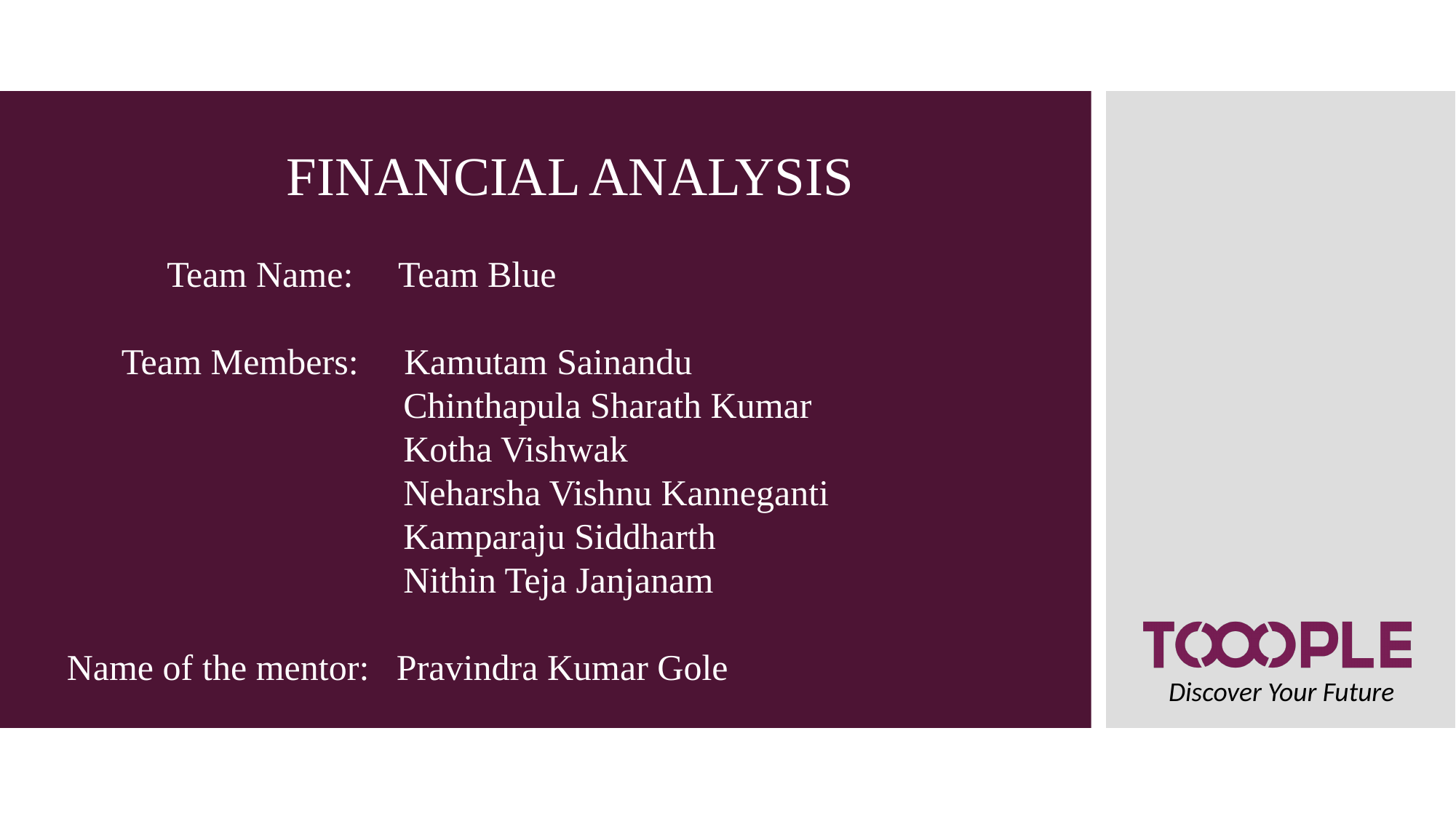

FINANCIAL ANALYSIS
           Team Name:     Team Blue

Team Members:     Kamutam Sainandu
 Chinthapula Sharath Kumar
 Kotha Vishwak
 Neharsha Vishnu Kanneganti
 Kamparaju Siddharth
 Nithin Teja Janjanam

Name of the mentor:   Pravindra Kumar Gole

<Date of presentation>